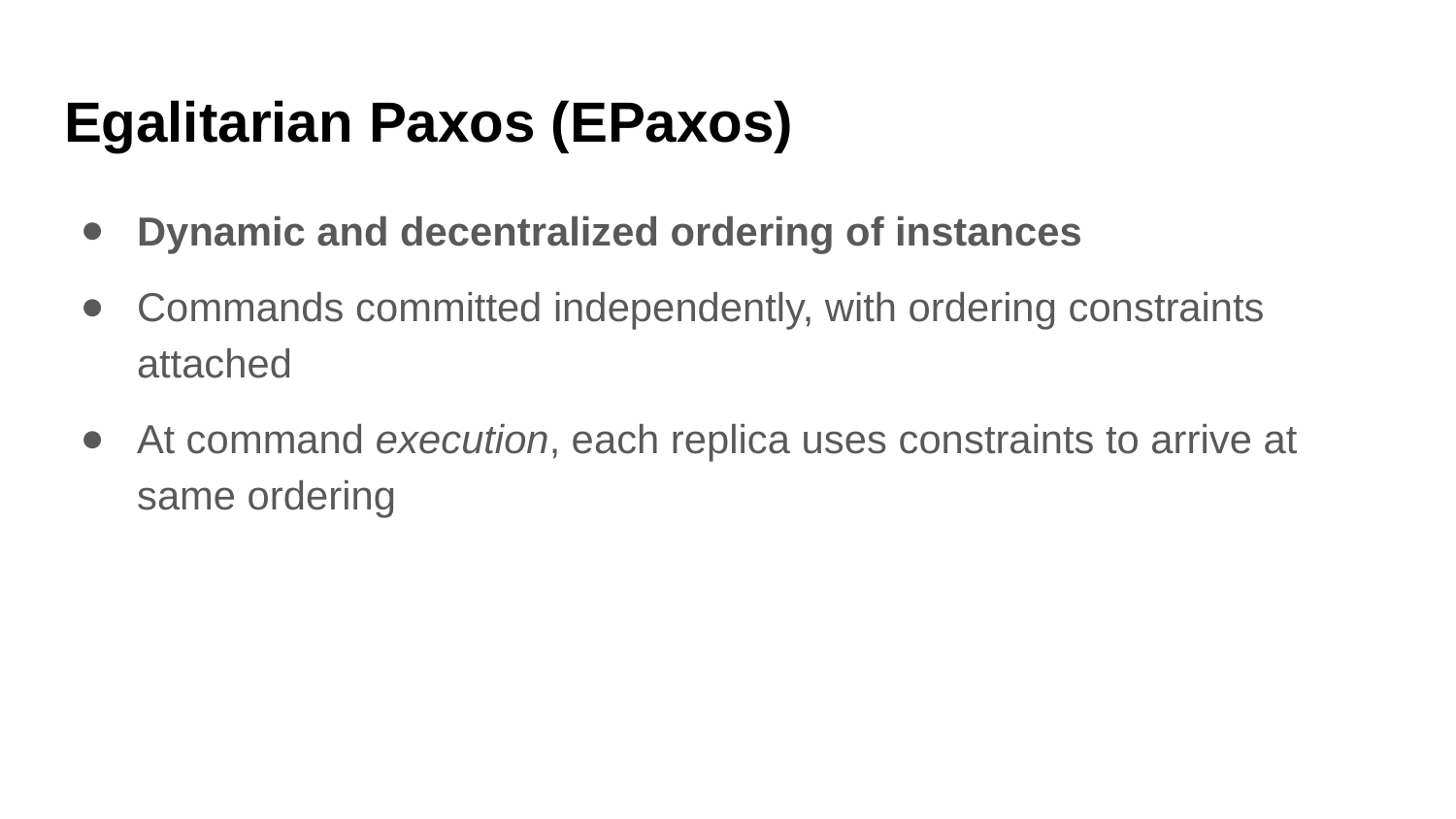

# Egalitarian Paxos (EPaxos)
Dynamic and decentralized ordering of instances
Commands committed independently, with ordering constraints attached
At command execution, each replica uses constraints to arrive at same ordering